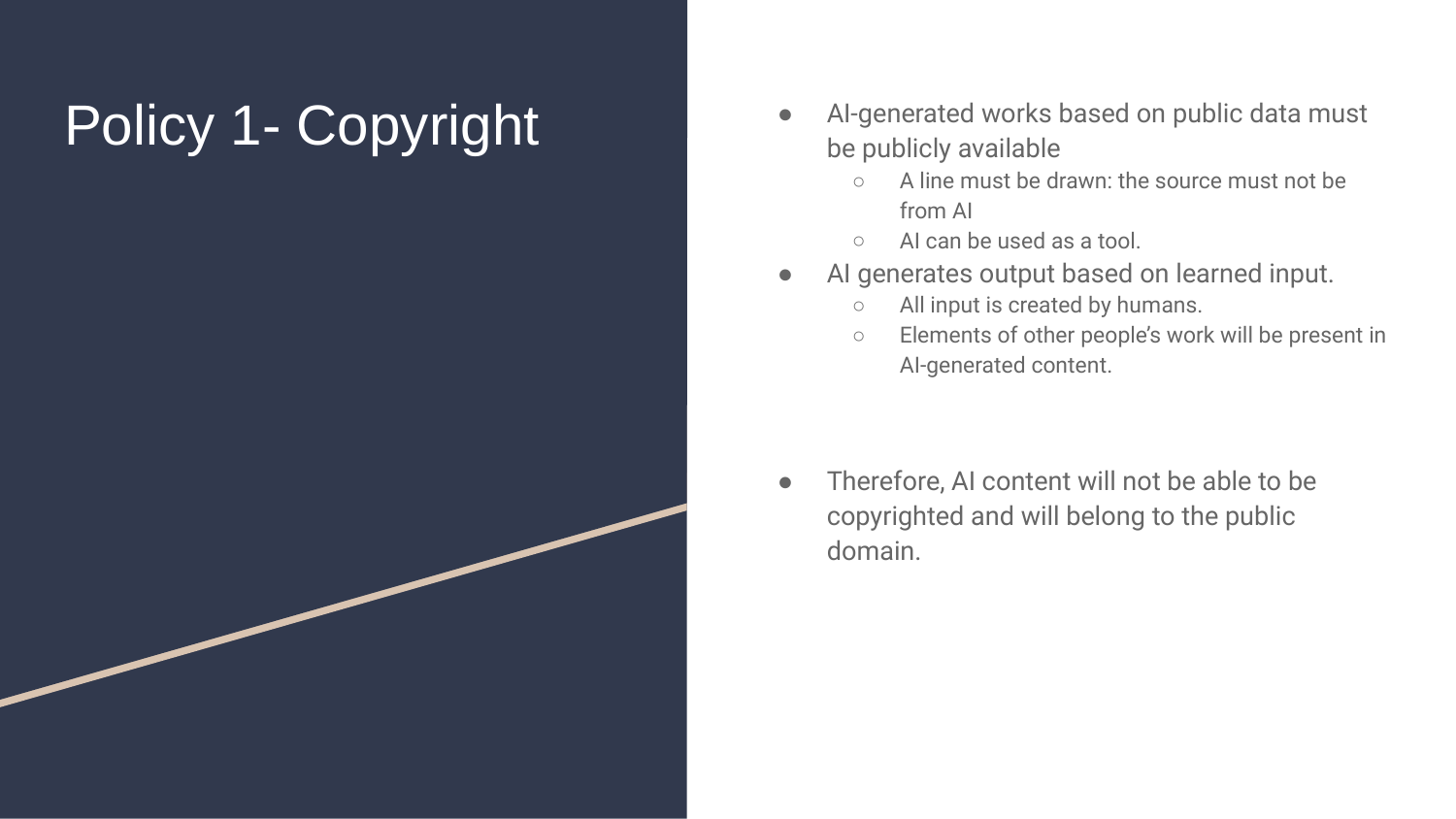

# Policy 1- Copyright
AI-generated works based on public data must be publicly available
A line must be drawn: the source must not be from AI
AI can be used as a tool.
AI generates output based on learned input.
All input is created by humans.
Elements of other people’s work will be present in AI-generated content.

Therefore, AI content will not be able to be copyrighted and will belong to the public domain.